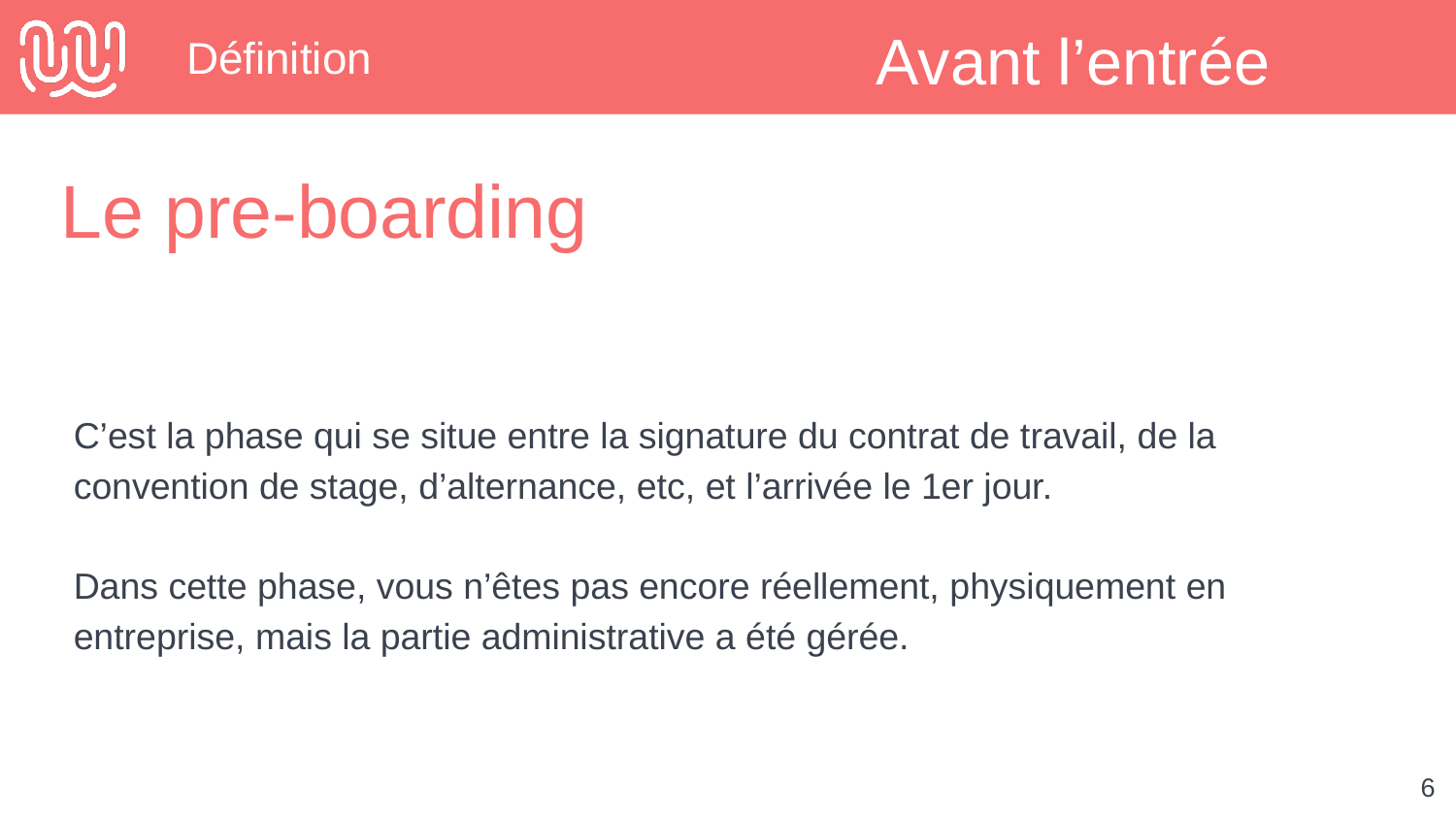

# Définition
Avant l’entrée
Le pre-boarding
C’est la phase qui se situe entre la signature du contrat de travail, de la convention de stage, d’alternance, etc, et l’arrivée le 1er jour.

Dans cette phase, vous n’êtes pas encore réellement, physiquement en entreprise, mais la partie administrative a été gérée.
6